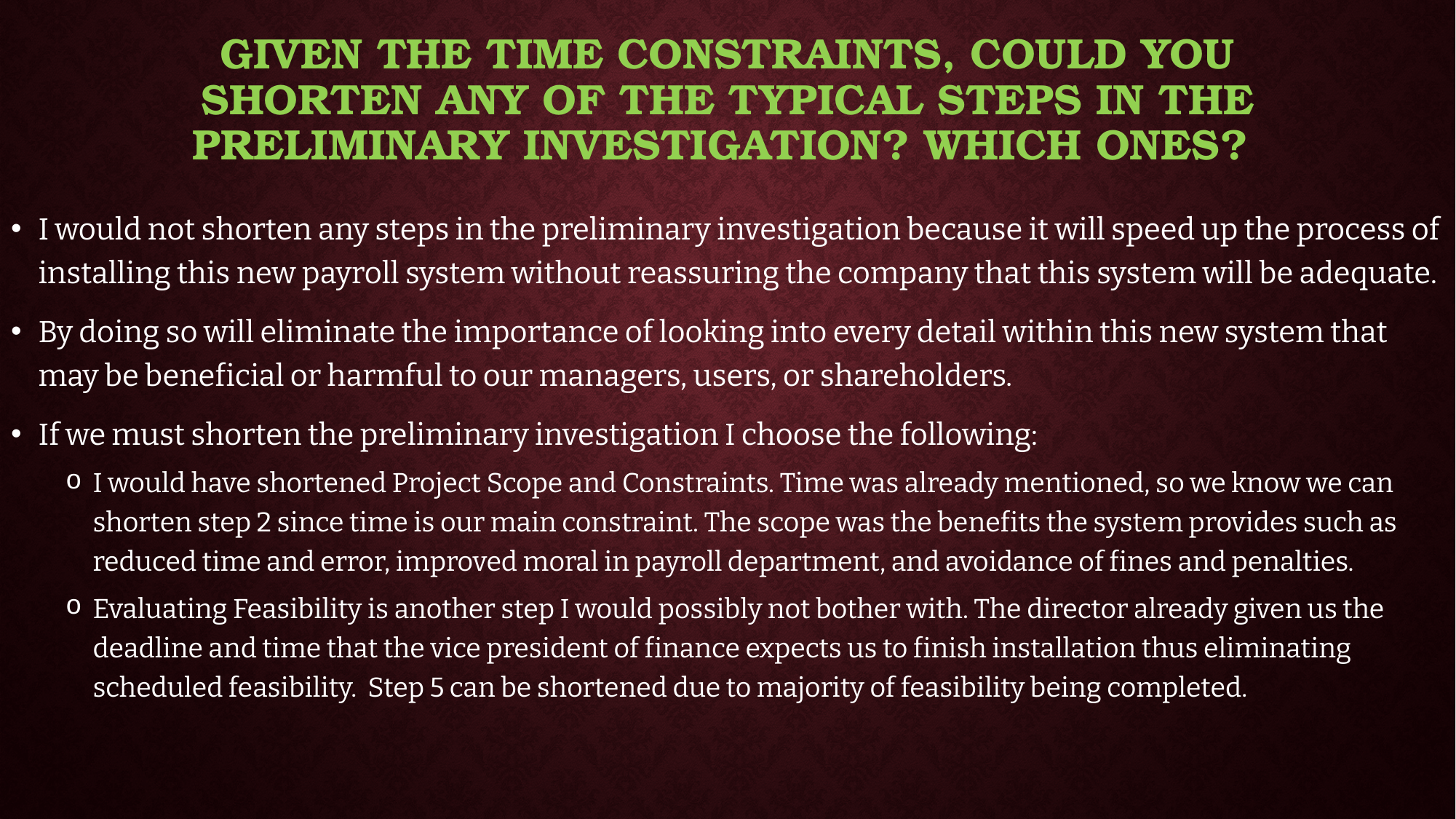

# GIVEN THE TIME CONSTRAINTS, COULD YOU SHORTEN ANY OF THE TYPICAL STEPS IN THE PRELIMINARY INVESTIGATION? WHICH ONES?
I would not shorten any steps in the preliminary investigation because it will speed up the process of installing this new payroll system without reassuring the company that this system will be adequate.
By doing so will eliminate the importance of looking into every detail within this new system that may be beneficial or harmful to our managers, users, or shareholders.
If we must shorten the preliminary investigation I choose the following:
I would have shortened Project Scope and Constraints. Time was already mentioned, so we know we can shorten step 2 since time is our main constraint. The scope was the benefits the system provides such as reduced time and error, improved moral in payroll department, and avoidance of fines and penalties.
Evaluating Feasibility is another step I would possibly not bother with. The director already given us the deadline and time that the vice president of finance expects us to finish installation thus eliminating scheduled feasibility.  Step 5 can be shortened due to majority of feasibility being completed.